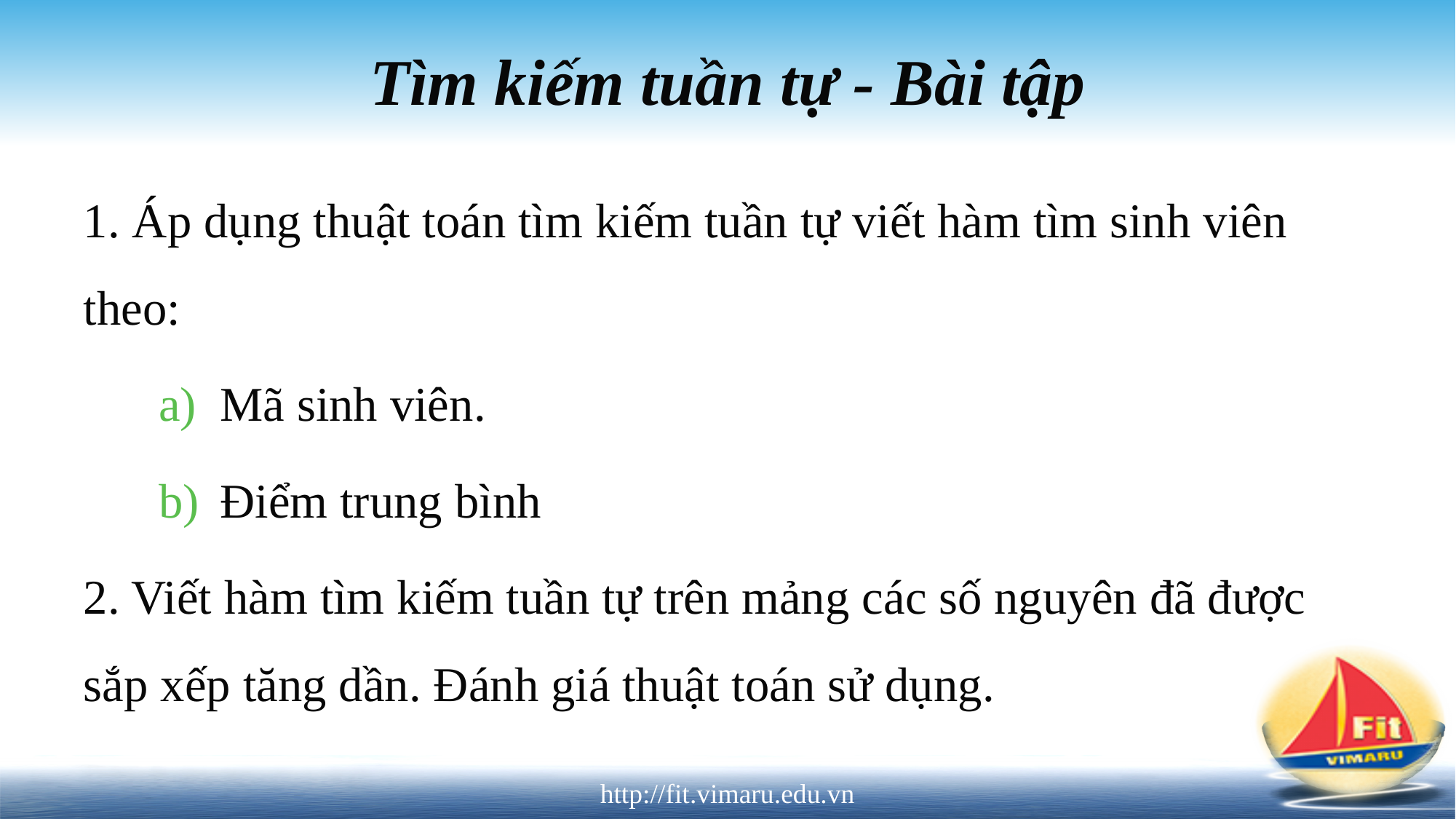

# Tìm kiếm tuần tự - Bài tập
1. Áp dụng thuật toán tìm kiếm tuần tự viết hàm tìm sinh viên theo:
Mã sinh viên.
Điểm trung bình
2. Viết hàm tìm kiếm tuần tự trên mảng các số nguyên đã được sắp xếp tăng dần. Đánh giá thuật toán sử dụng.
http://fit.vimaru.edu.vn